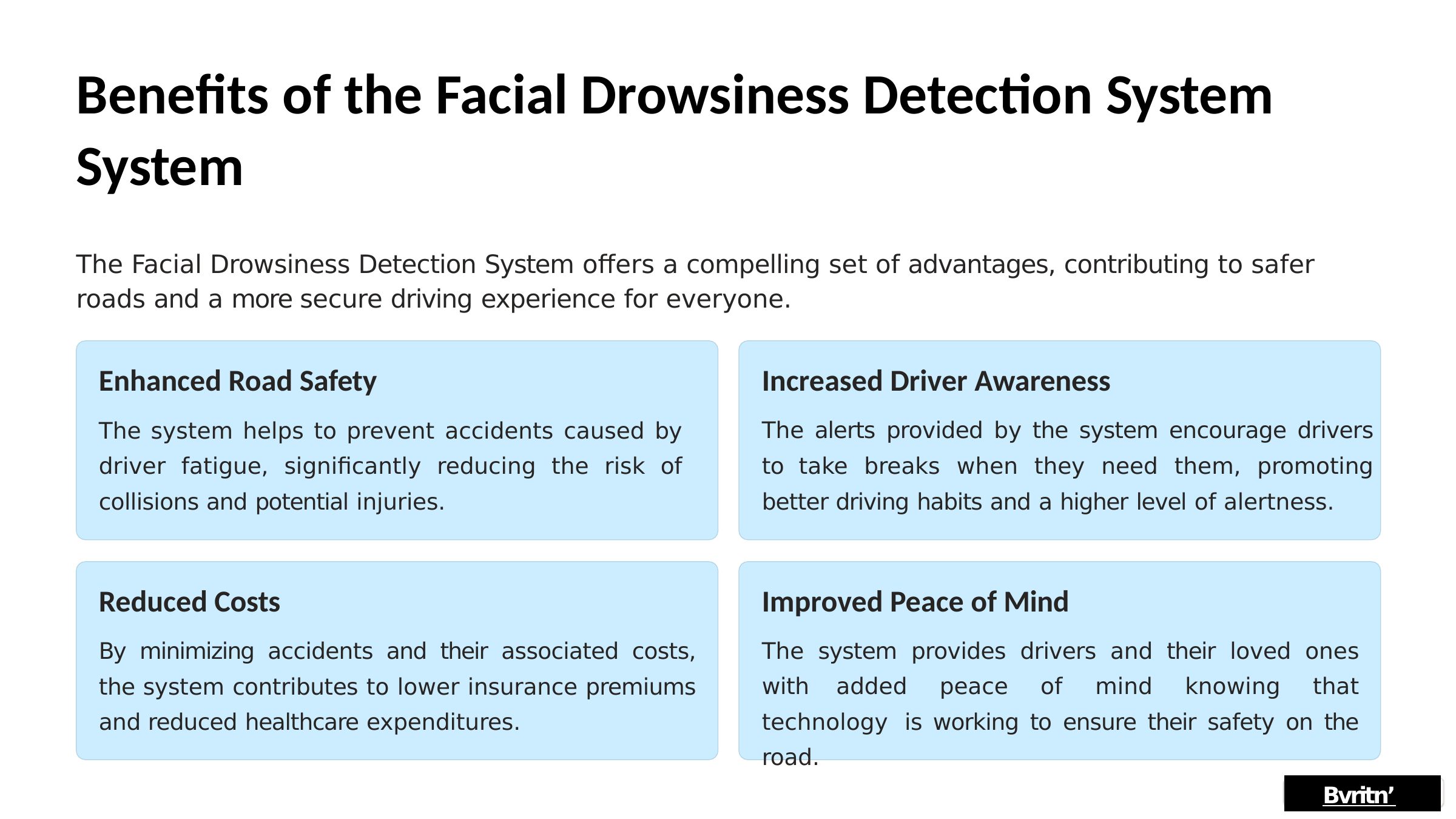

# Benefits of the Facial Drowsiness Detection System System
The Facial Drowsiness Detection System offers a compelling set of advantages, contributing to safer roads and a more secure driving experience for everyone.

Enhanced Road Safety
The system helps to prevent accidents caused by driver  fatigue,  significantly  reducing  the  risk  of collisions and potential injuries.
Increased Driver Awareness
The alerts provided by the system encourage drivers to take breaks when they need them, promoting better driving habits and a higher level of alertness.

Reduced Costs
By minimizing accidents and their associated costs, the system contributes to lower insurance premiums and reduced healthcare expenditures.
Improved Peace of Mind
The system provides drivers and their loved ones with added peace of mind knowing that technology is working to ensure their safety on the road.

Bvritn’s